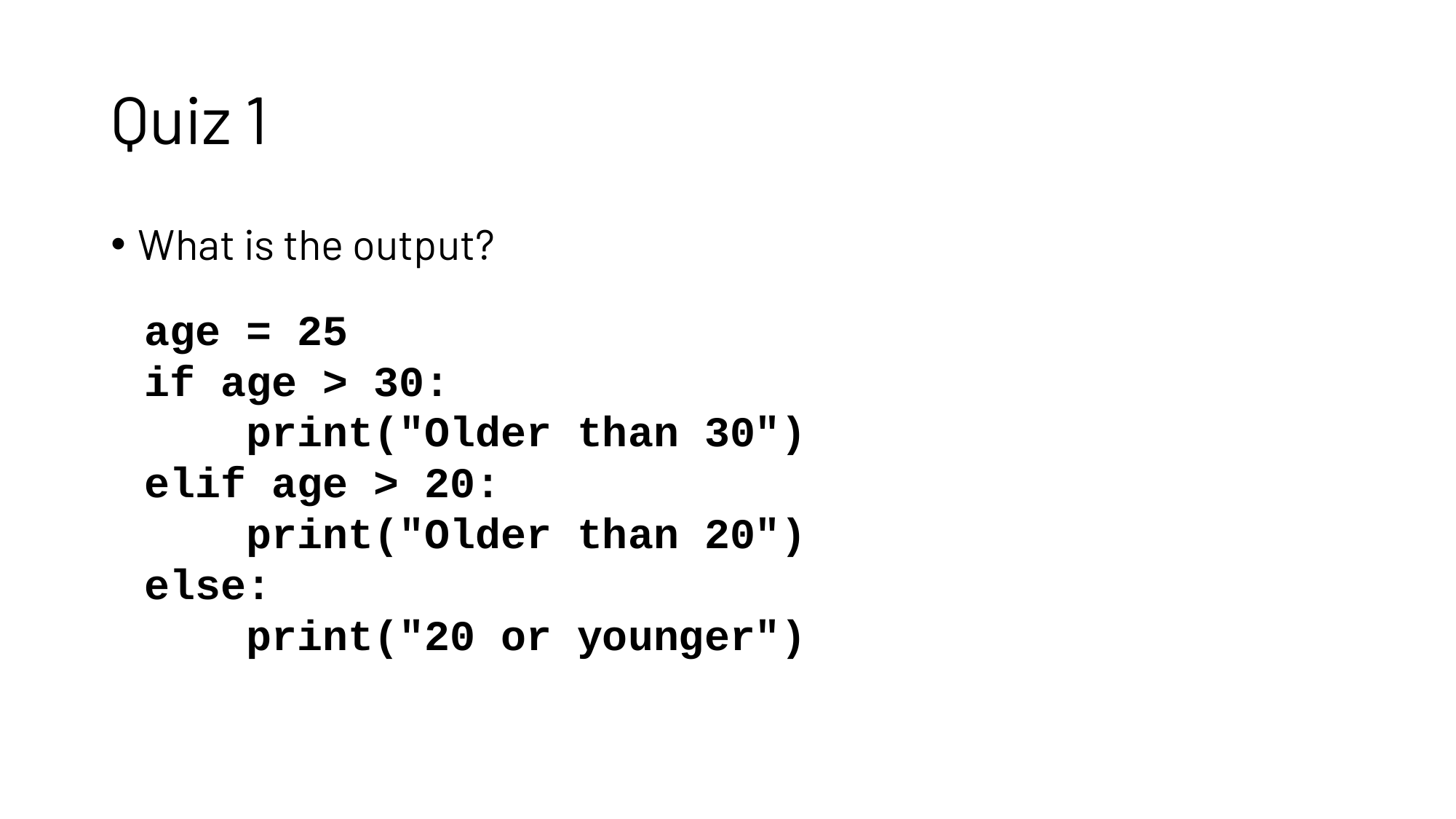

# Quiz 1
What is the output?

age = 25
if age > 30:
    print("Older than 30")
elif age > 20:
    print("Older than 20")
else:
    print("20 or younger")